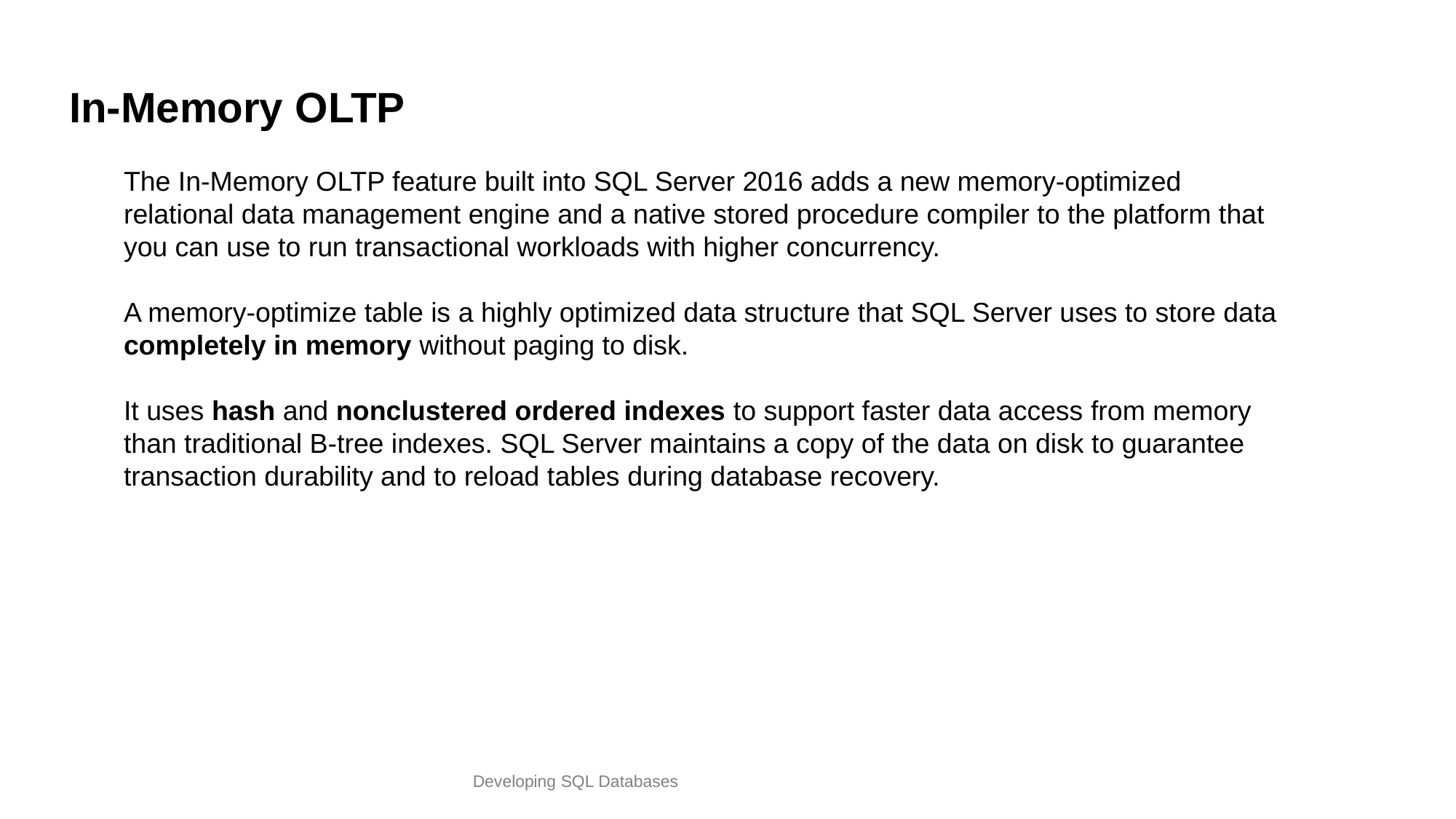

In-Memory OLTP

The In-Memory OLTP feature built into SQL Server 2016 adds a new memory-optimized relational data management engine and a native stored procedure compiler to the platform that you can use to run transactional workloads with higher concurrency.

A memory-optimize table is a highly optimized data structure that SQL Server uses to store data completely in memory without paging to disk.

It uses hash and nonclustered ordered indexes to support faster data access from memory than traditional B-tree indexes. SQL Server maintains a copy of the data on disk to guarantee transaction durability and to reload tables during database recovery.
Developing SQL Databases